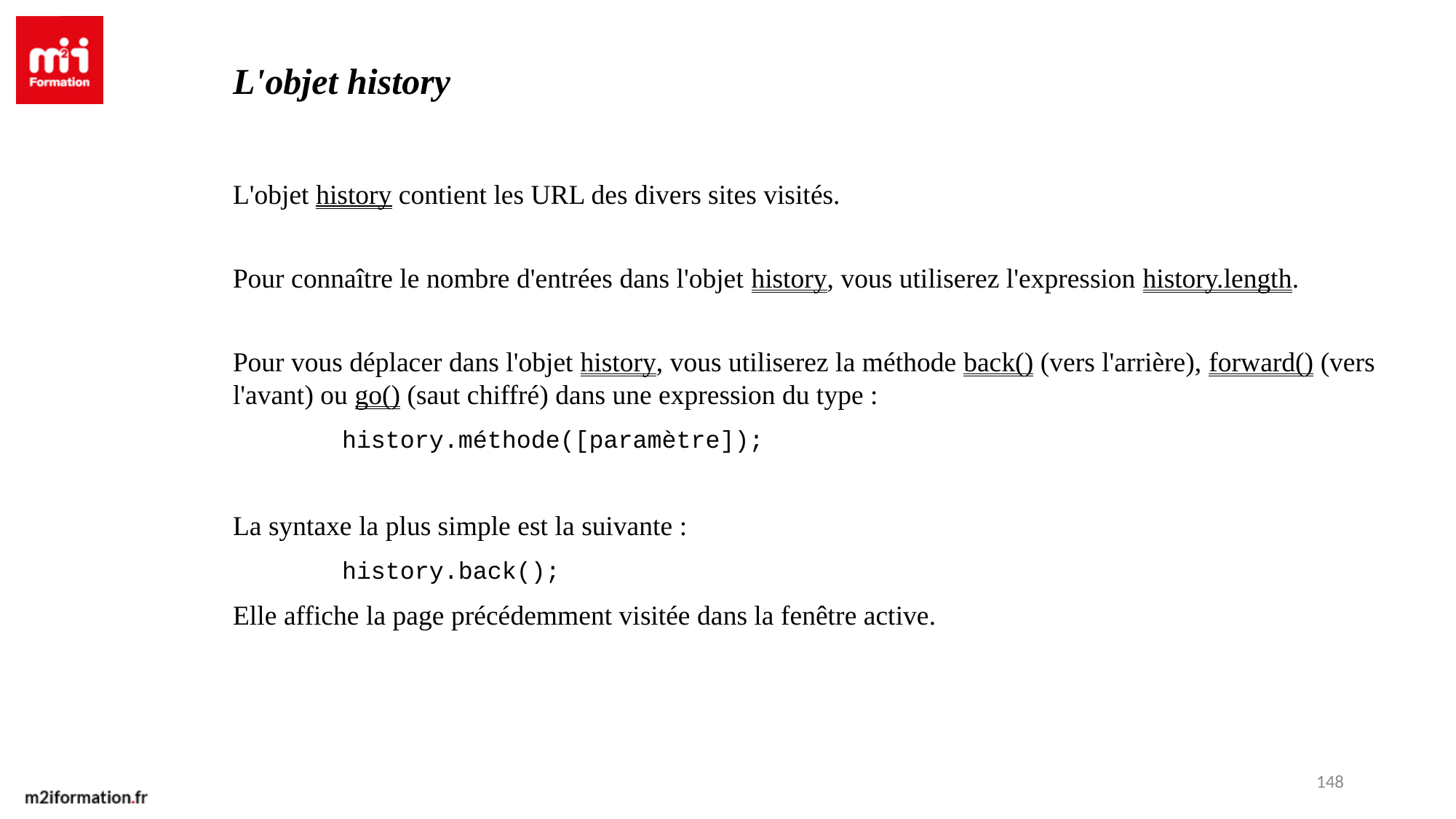

L'objet history

L'objet history contient les URL des divers sites visités.

Pour connaître le nombre d'entrées dans l'objet history, vous utiliserez l'expression history.length.

Pour vous déplacer dans l'objet history, vous utiliserez la méthode back() (vers l'arrière), forward() (vers l'avant) ou go() (saut chiffré) dans une expression du type :
	history.méthode([paramètre]);

La syntaxe la plus simple est la suivante :
	history.back();
Elle affiche la page précédemment visitée dans la fenêtre active.
148